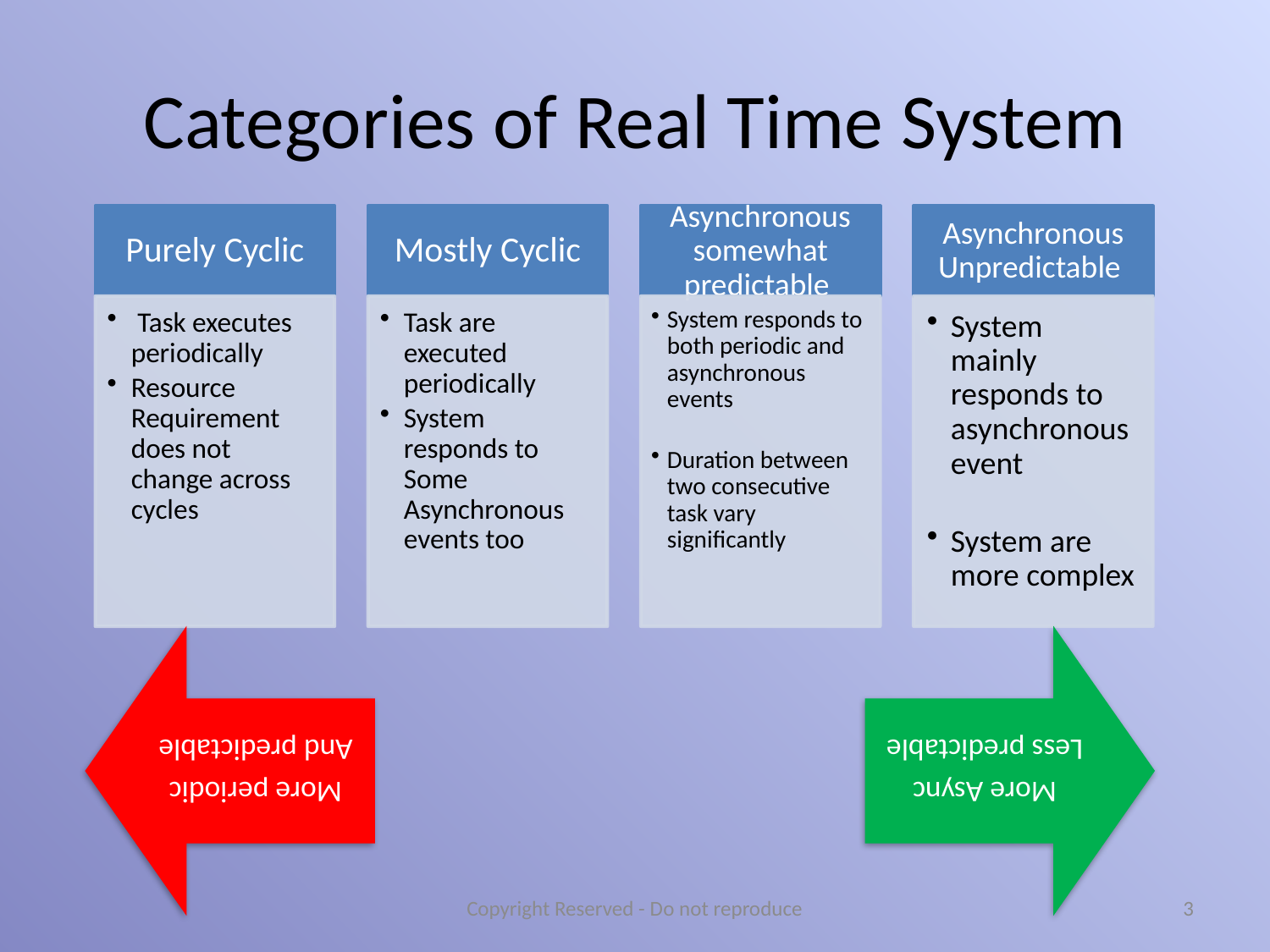

# Categories of Real Time System
Purely Cyclic
 Task executes periodically
Resource Requirement does not change across cycles
Mostly Cyclic
Task are executed periodically
System responds to Some Asynchronous events too
Asynchronous somewhat predictable
System responds to both periodic and asynchronous events

Duration between two consecutive task vary significantly
Asynchronous Unpredictable
System mainly responds to asynchronous event

System are more complex
More periodic
And predictable
More Async
Less predictable
Copyright Reserved - Do not reproduce
3